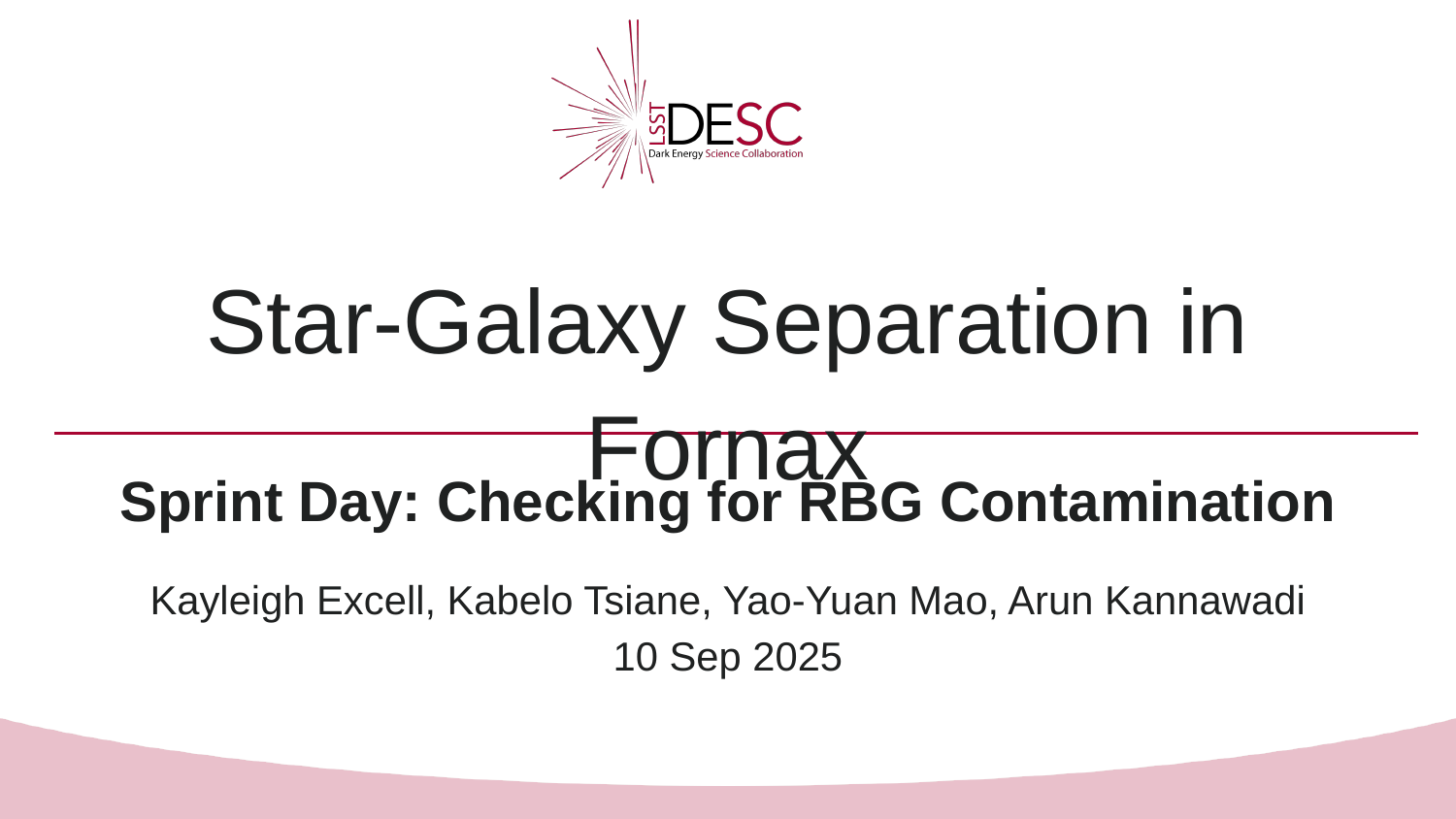

# Star-Galaxy Separation in Fornax
Sprint Day: Checking for RBG Contamination

Kayleigh Excell, Kabelo Tsiane, Yao-Yuan Mao, Arun Kannawadi
10 Sep 2025